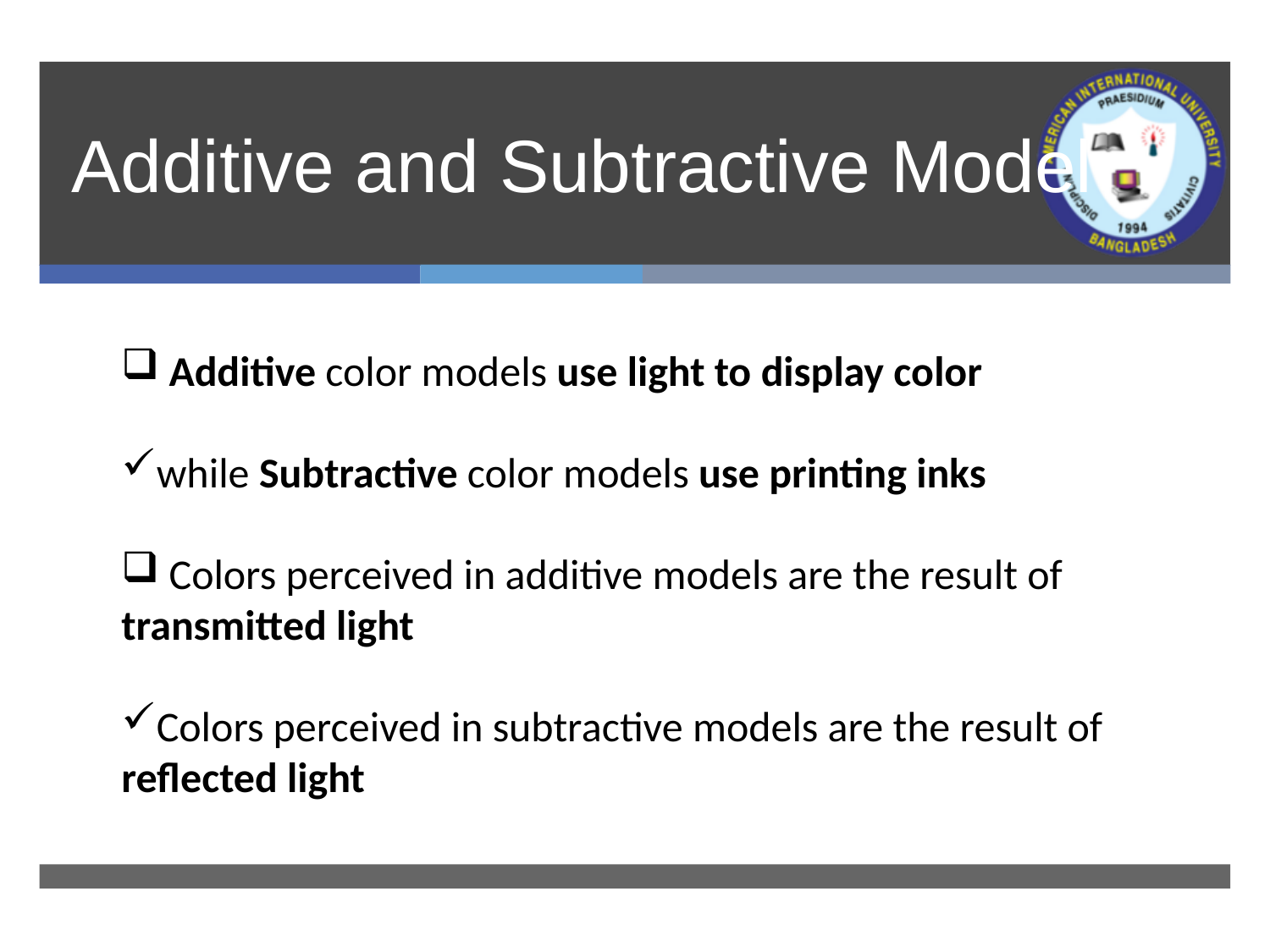

# Additive and Subtractive Model
 Additive color models use light to display color

while Subtractive color models use printing inks

 Colors perceived in additive models are the result of transmitted light

Colors perceived in subtractive models are the result of reflected light